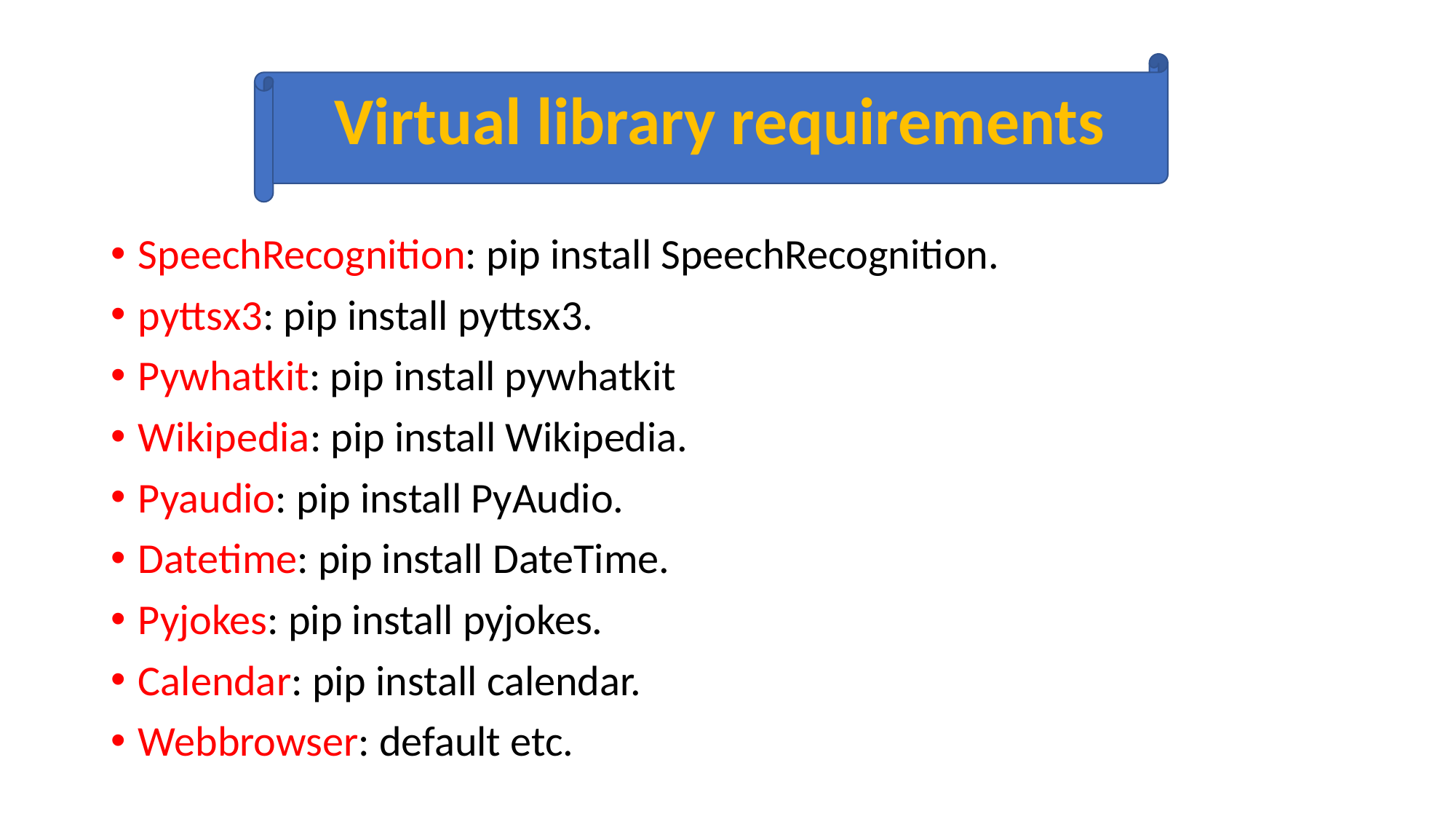

# Virtual library requirements

SpeechRecognition: pip install SpeechRecognition.
pyttsx3: pip install pyttsx3.
Pywhatkit: pip install pywhatkit
Wikipedia: pip install Wikipedia.
Pyaudio: pip install PyAudio.
Datetime: pip install DateTime.
Pyjokes: pip install pyjokes.
Calendar: pip install calendar.
Webbrowser: default etc.